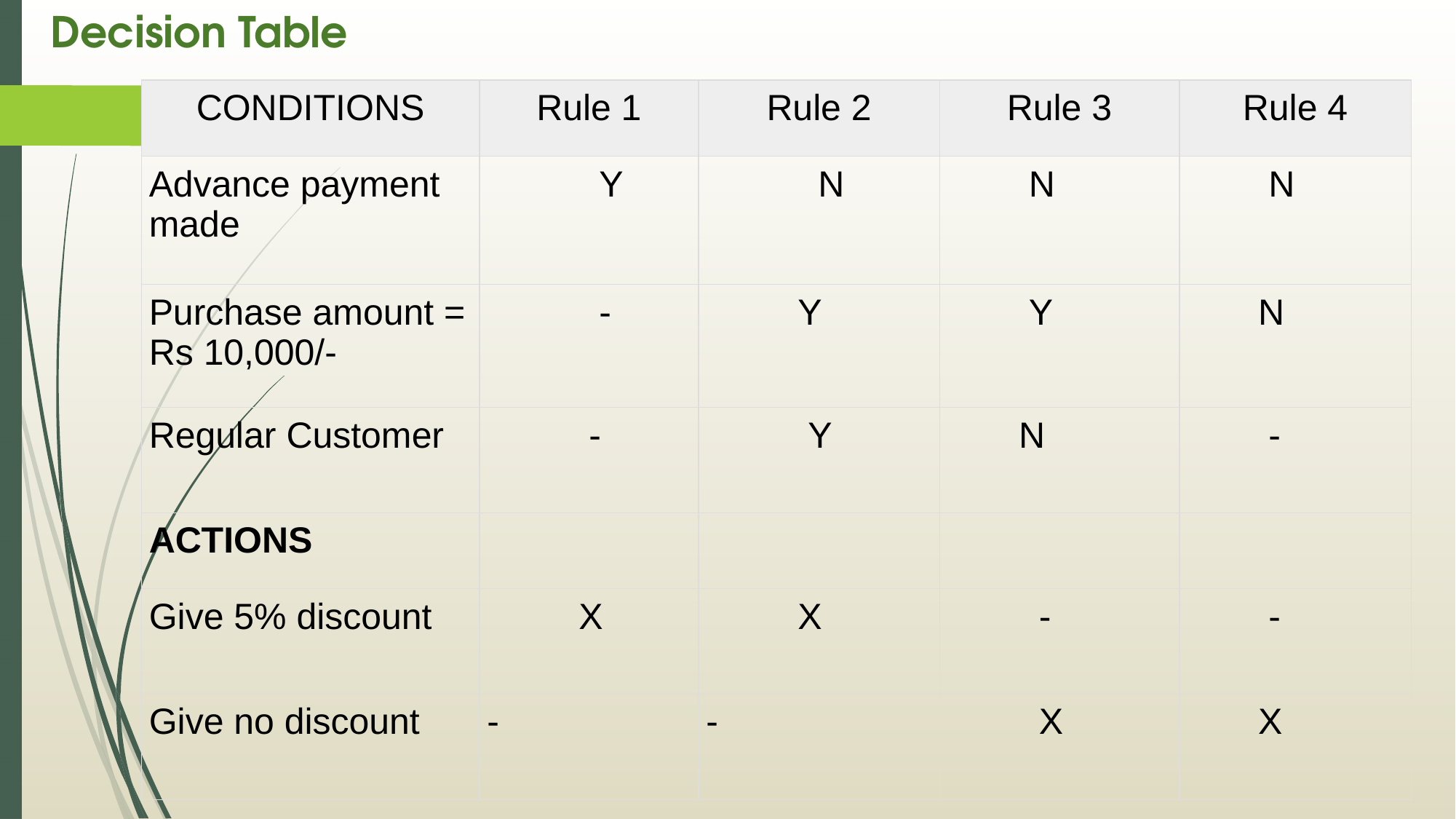

# Decision Table
| CONDITIONS | Rule 1 | Rule 2 | Rule 3 | Rule 4 |
| --- | --- | --- | --- | --- |
| Advance payment made | Y | N | N | N |
| Purchase amount = Rs 10,000/- | - | Y | Y | N |
| Regular Customer | - | Y | N | - |
| ACTIONS |  |  |  |  |
| Give 5% discount | X | X | - | - |
| Give no discount | - | - | X | X |